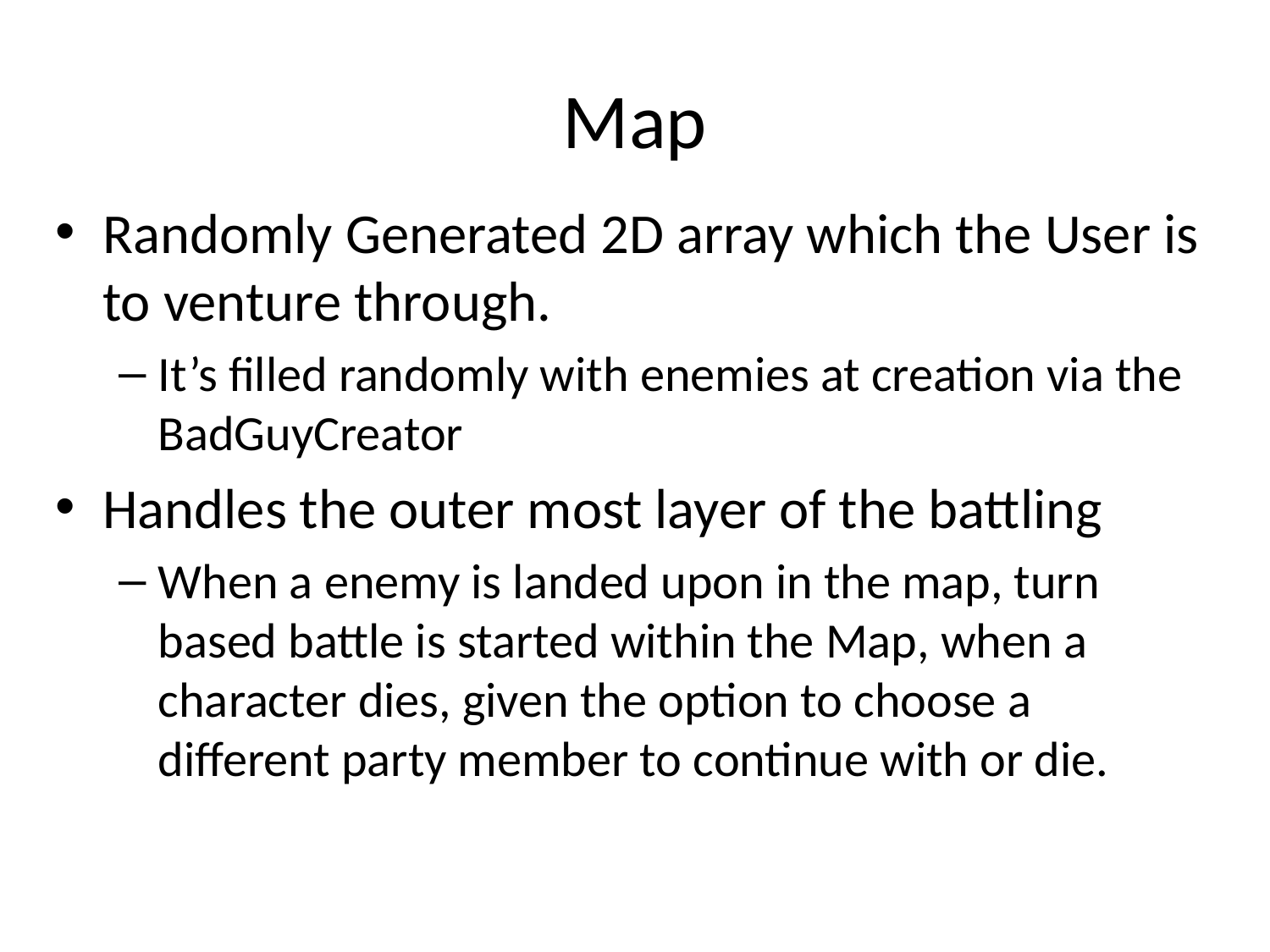

# Map
Randomly Generated 2D array which the User is to venture through.
It’s filled randomly with enemies at creation via the BadGuyCreator
Handles the outer most layer of the battling
When a enemy is landed upon in the map, turn based battle is started within the Map, when a character dies, given the option to choose a different party member to continue with or die.